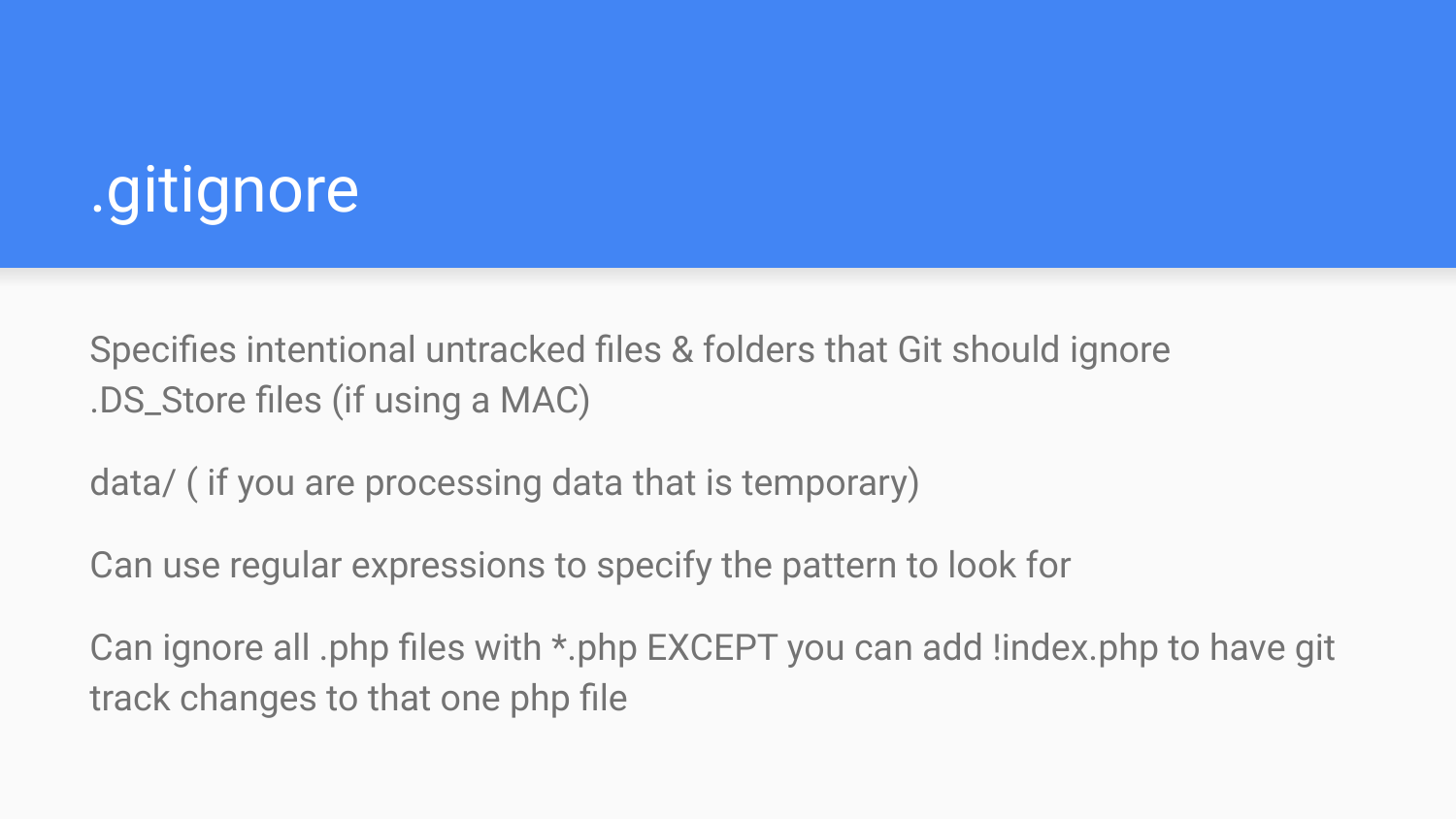

# .gitignore
Specifies intentional untracked files & folders that Git should ignore
.DS_Store files (if using a MAC)
data/ ( if you are processing data that is temporary)
Can use regular expressions to specify the pattern to look for
Can ignore all .php files with *.php EXCEPT you can add !index.php to have git track changes to that one php file